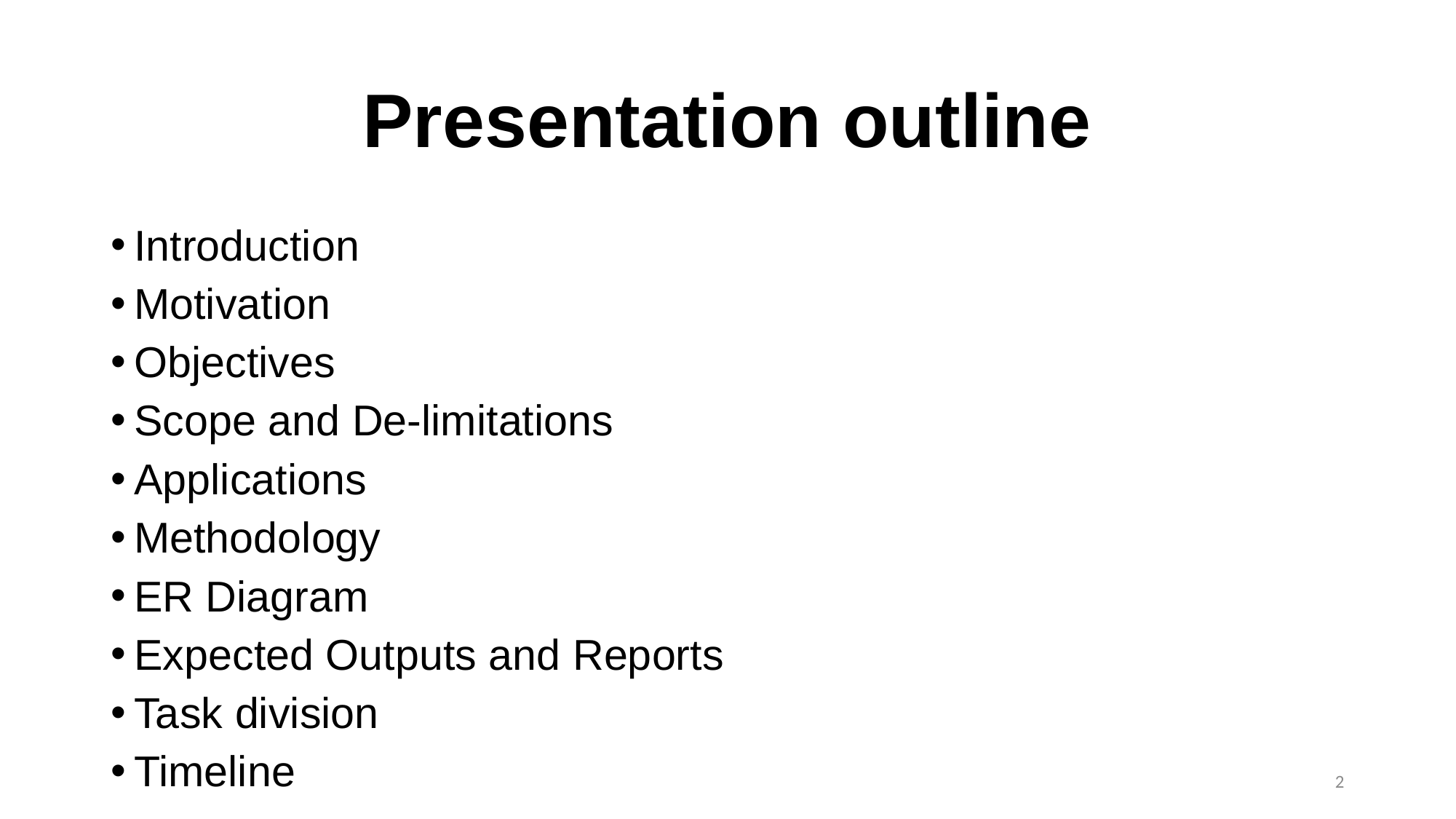

# Presentation outline
Introduction
Motivation
Objectives
Scope and De-limitations
Applications
Methodology
ER Diagram
Expected Outputs and Reports
Task division
Timeline

2